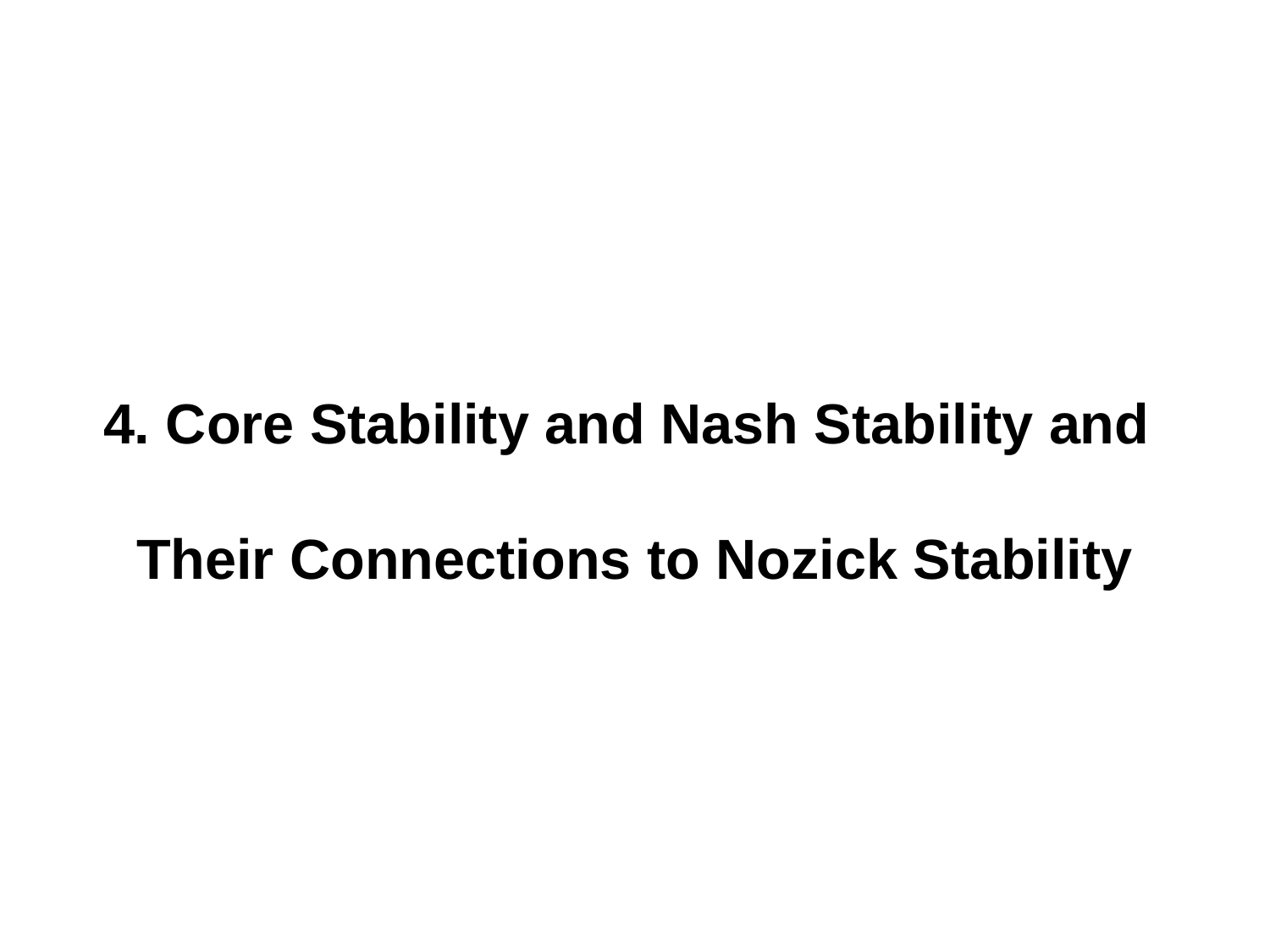

4. Core Stability and Nash Stability and
Their Connections to Nozick Stability